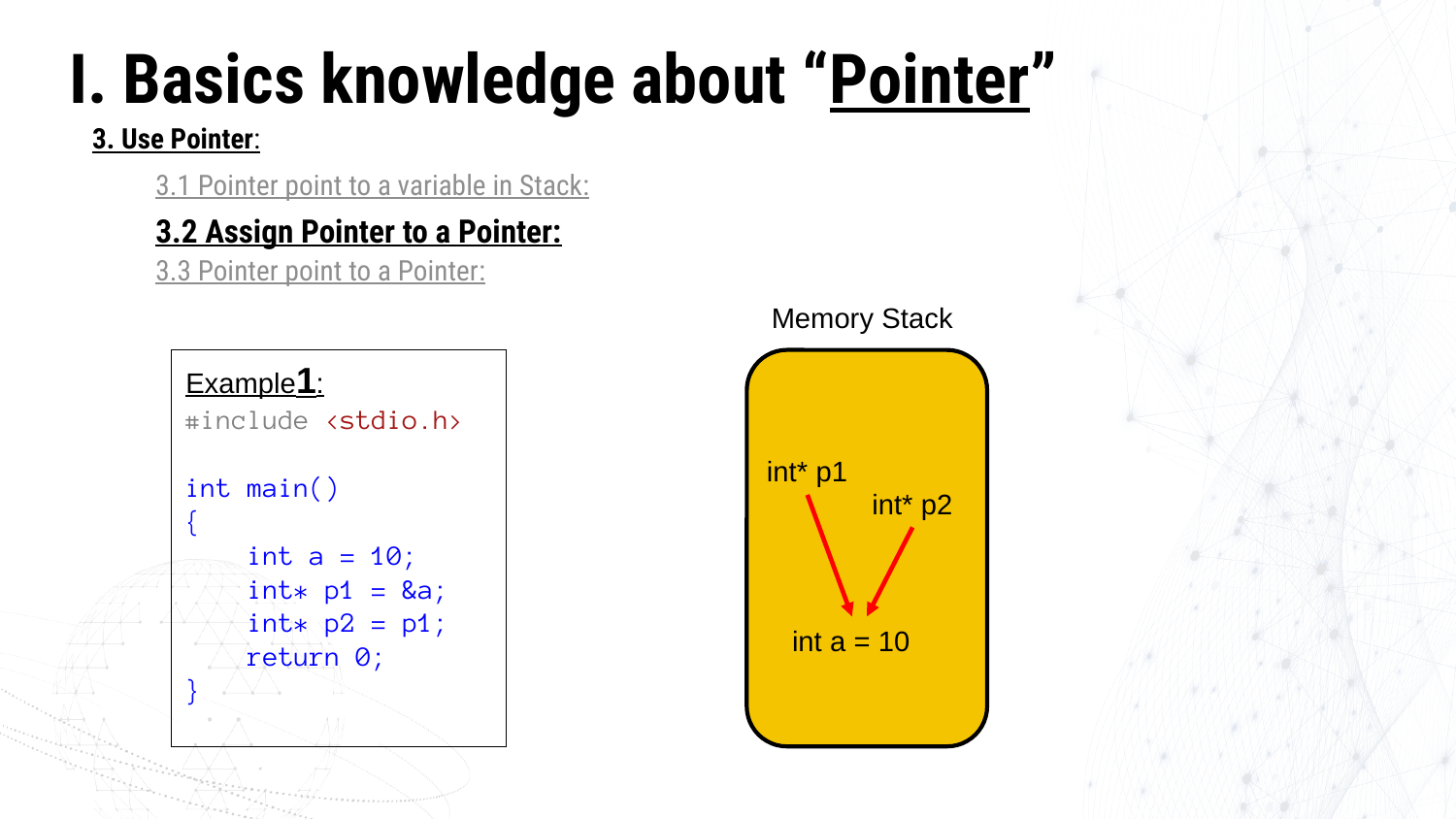

# I. Basics knowledge about “Pointer”
3. Use Pointer:

3.1 Pointer point to a variable in Stack:

3.2 Assign Pointer to a Pointer:

3.3 Pointer point to a Pointer:

Memory Stack
Example1:
#include <stdio.h>

int main()
{
    int a = 10;
    int* p1 = &a;
    int* p2 = p1;
    return 0;
}

int* p1
int* p2
int a = 10